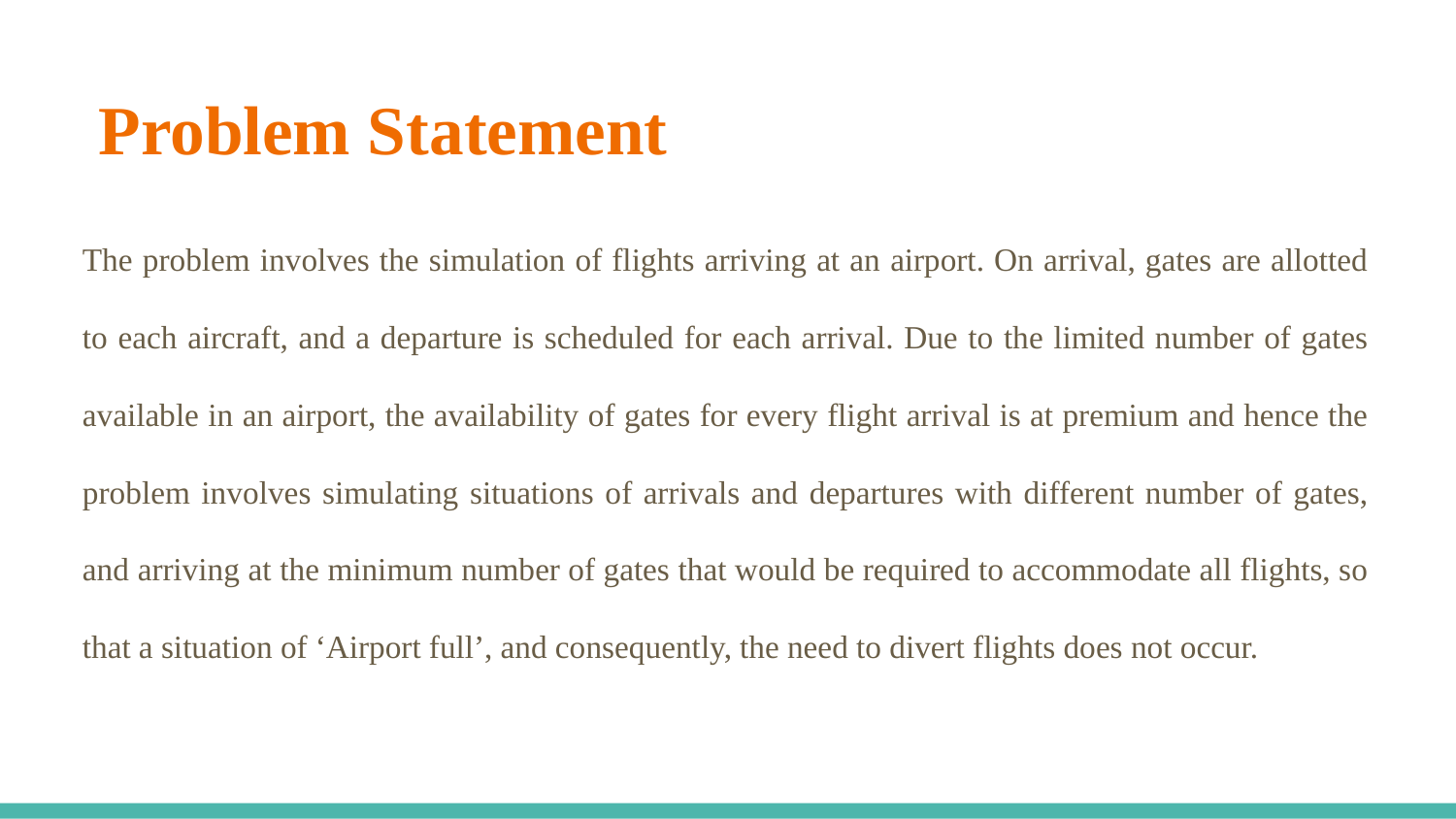

# Problem Statement
The problem involves the simulation of flights arriving at an airport. On arrival, gates are allotted to each aircraft, and a departure is scheduled for each arrival. Due to the limited number of gates available in an airport, the availability of gates for every flight arrival is at premium and hence the problem involves simulating situations of arrivals and departures with different number of gates, and arriving at the minimum number of gates that would be required to accommodate all flights, so that a situation of ‘Airport full’, and consequently, the need to divert flights does not occur.